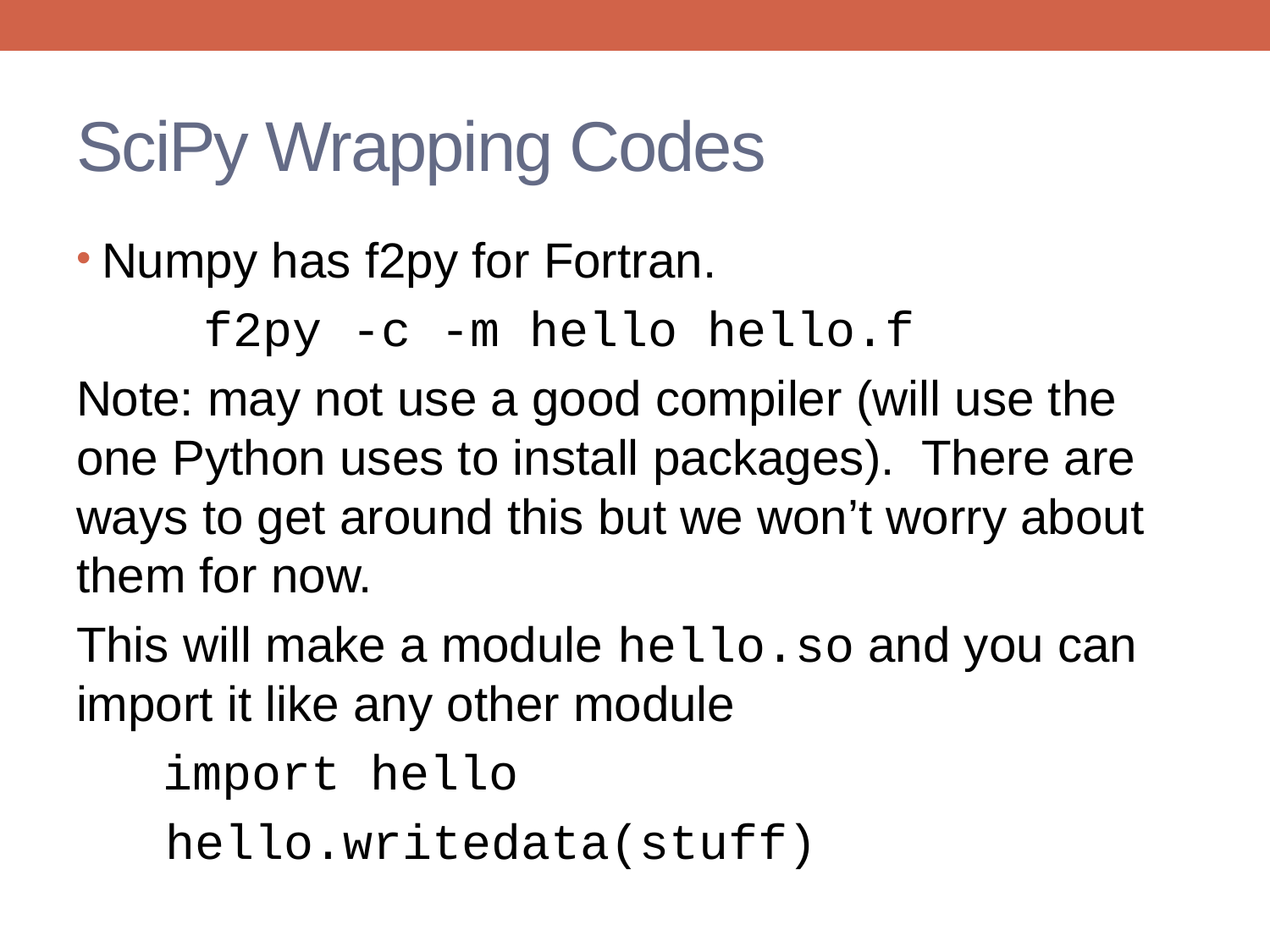

# SciPy Wrapping Codes
Numpy has f2py for Fortran.
	f2py -c -m hello hello.f
Note: may not use a good compiler (will use the one Python uses to install packages).  There are ways to get around this but we won’t worry about them for now.
This will make a module hello.so and you can import it like any other module
    import hello
   hello.writedata(stuff)